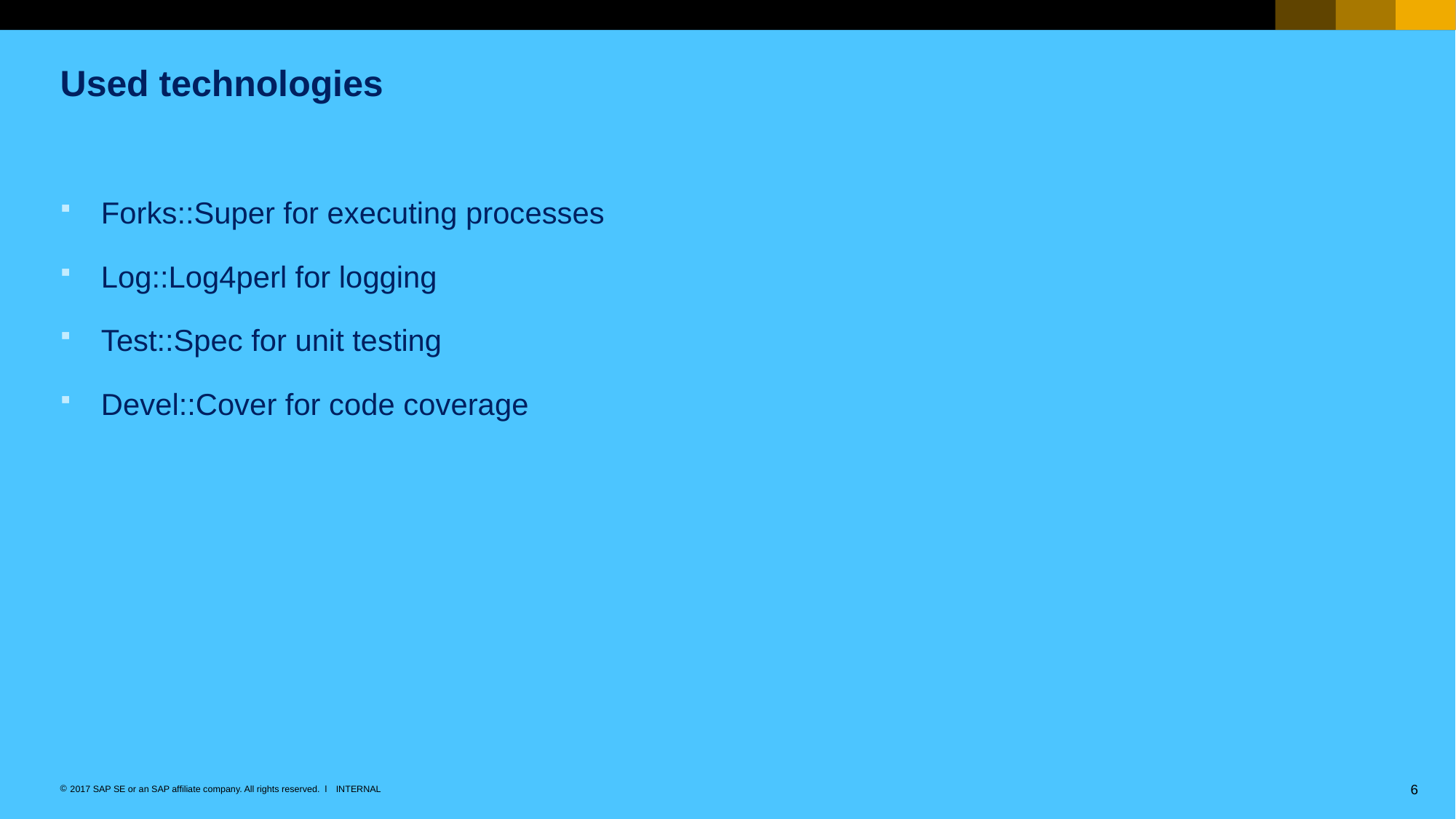

# Used technologies
Forks::Super for executing processes
Log::Log4perl for logging
Test::Spec for unit testing
Devel::Cover for code coverage